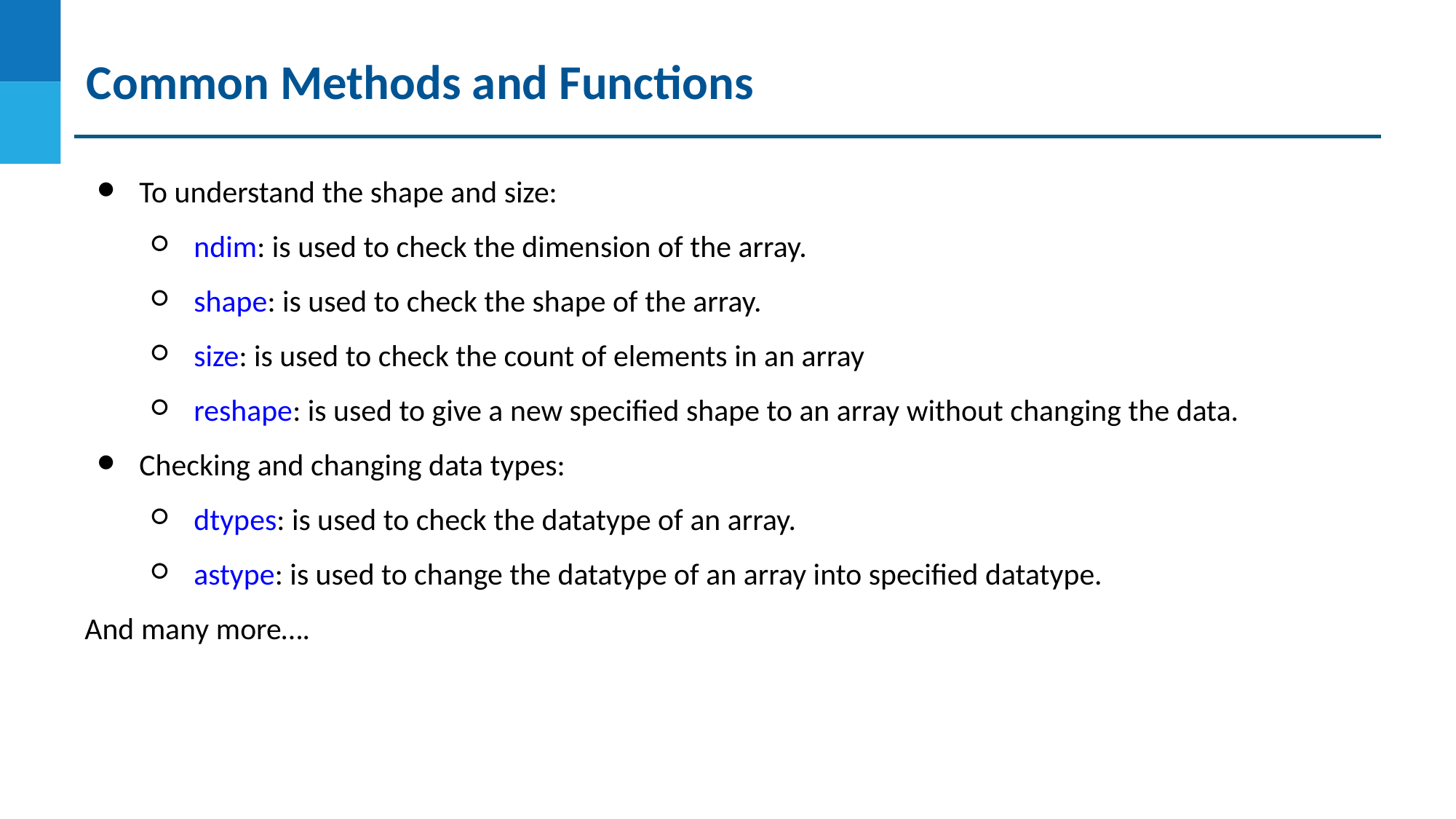

Common Methods and Functions
To understand the shape and size:
ndim: is used to check the dimension of the array.
shape: is used to check the shape of the array.
size: is used to check the count of elements in an array
reshape: is used to give a new specified shape to an array without changing the data.
Checking and changing data types:
dtypes: is used to check the datatype of an array.
astype: is used to change the datatype of an array into specified datatype.
And many more….